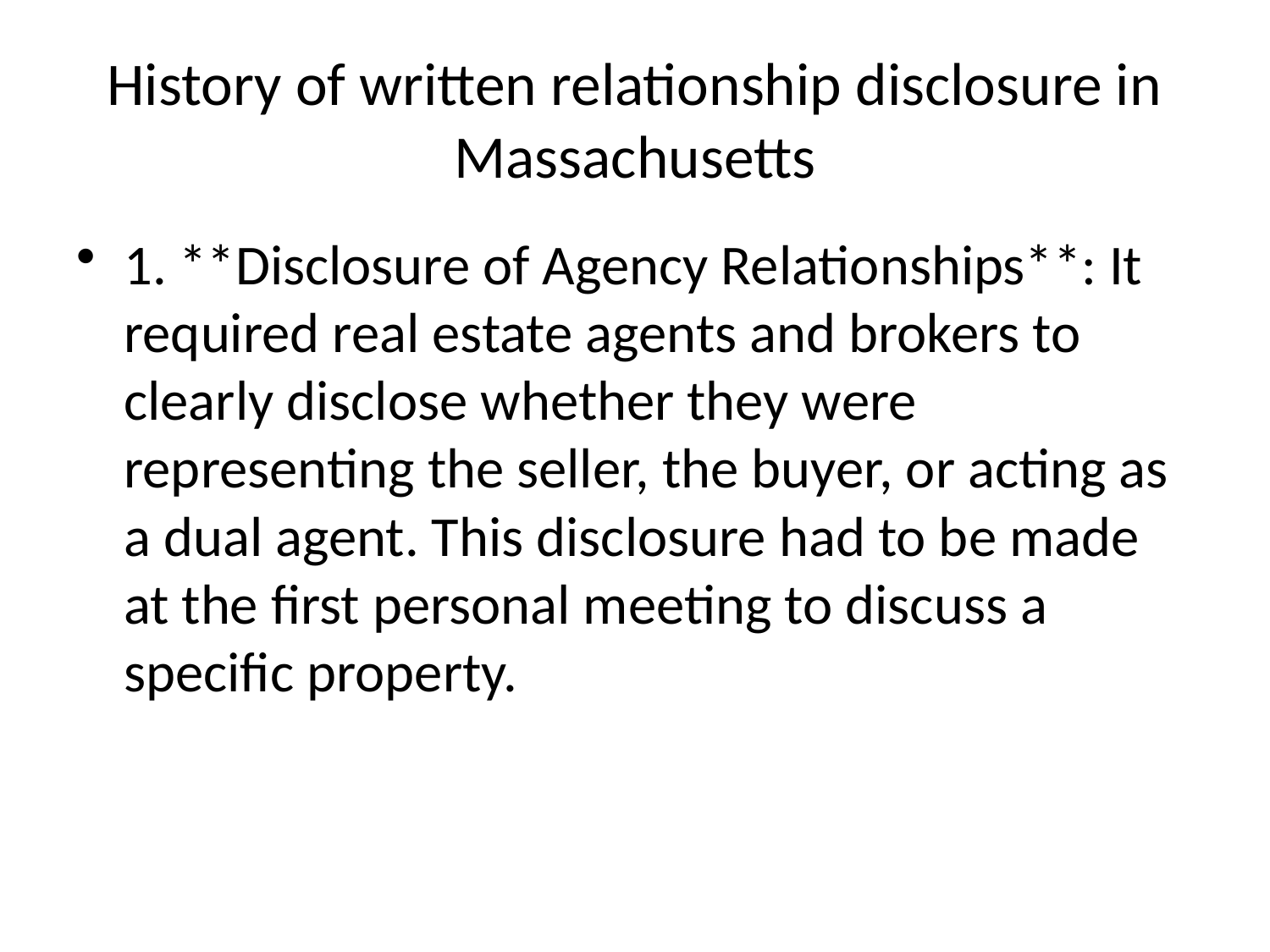

# History of written relationship disclosure in Massachusetts

1. **Disclosure of Agency Relationships**: It required real estate agents and brokers to clearly disclose whether they were representing the seller, the buyer, or acting as a dual agent. This disclosure had to be made at the first personal meeting to discuss a specific property.